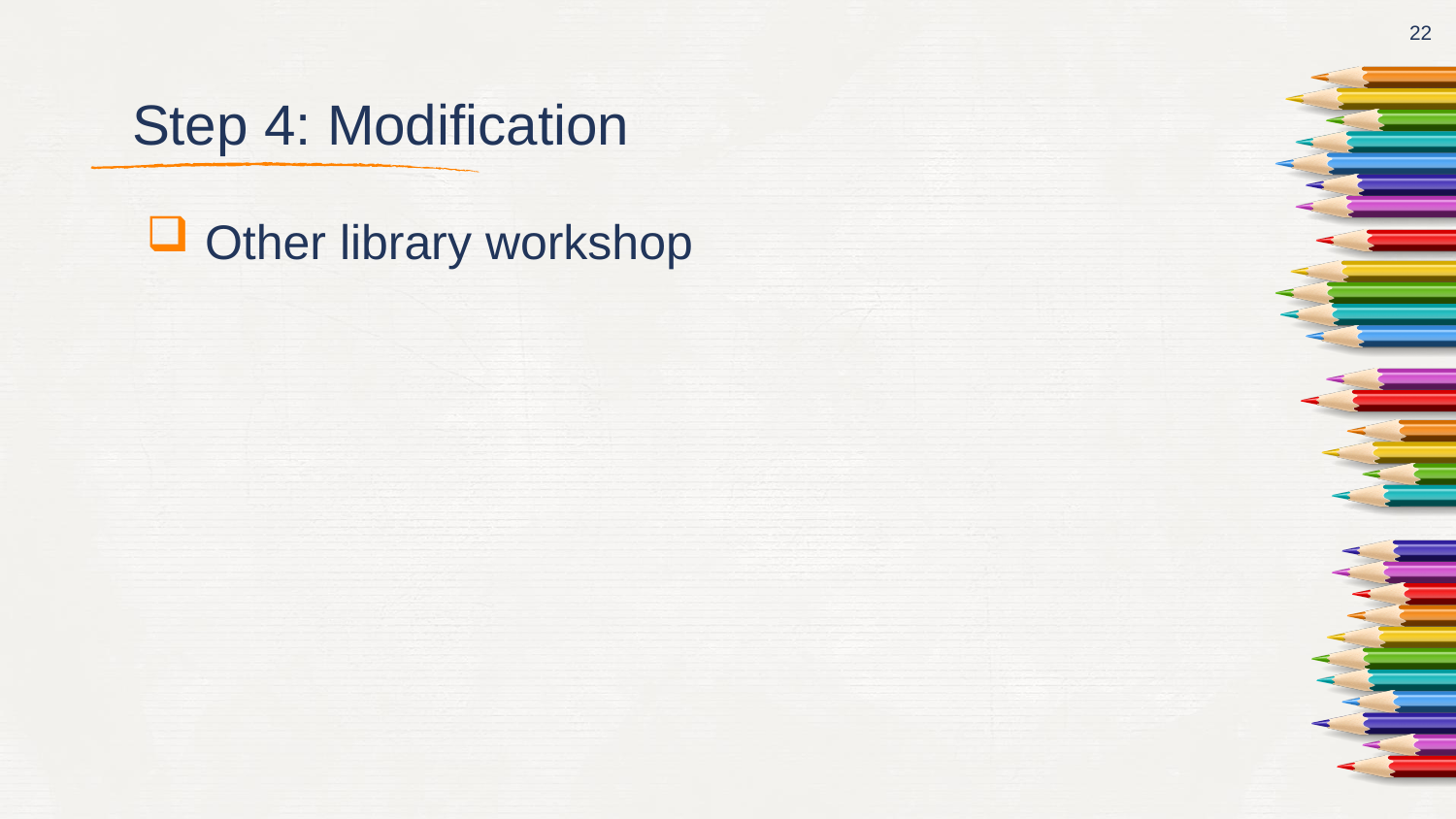

22
# Step 4: Modification
Other library workshop